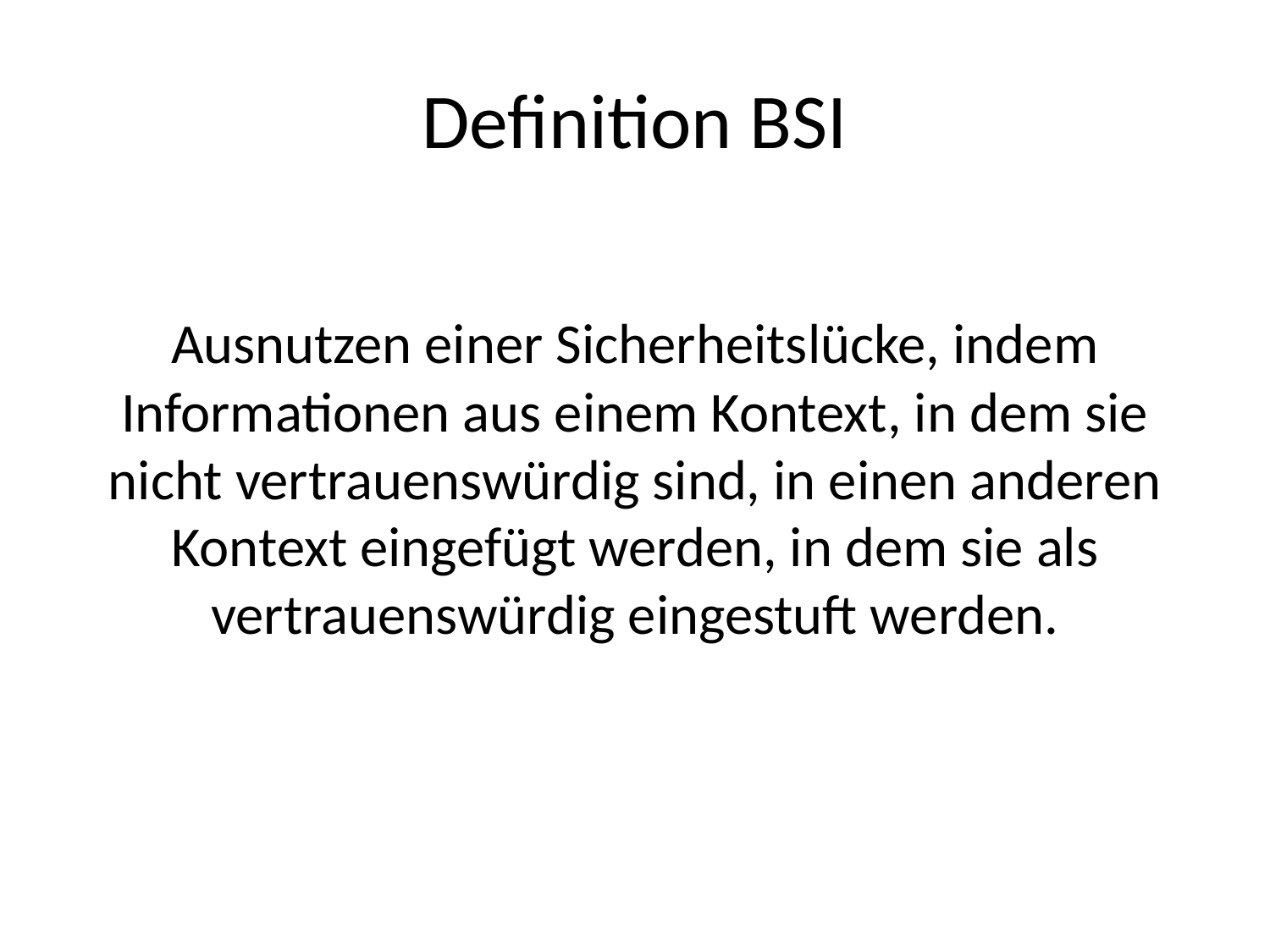

# Definition BSI

Ausnutzen einer Sicherheitslücke, indem Informationen aus einem Kontext, in dem sie nicht vertrauenswürdig sind, in einen anderen Kontext eingefügt werden, in dem sie als vertrauenswürdig eingestuft werden.